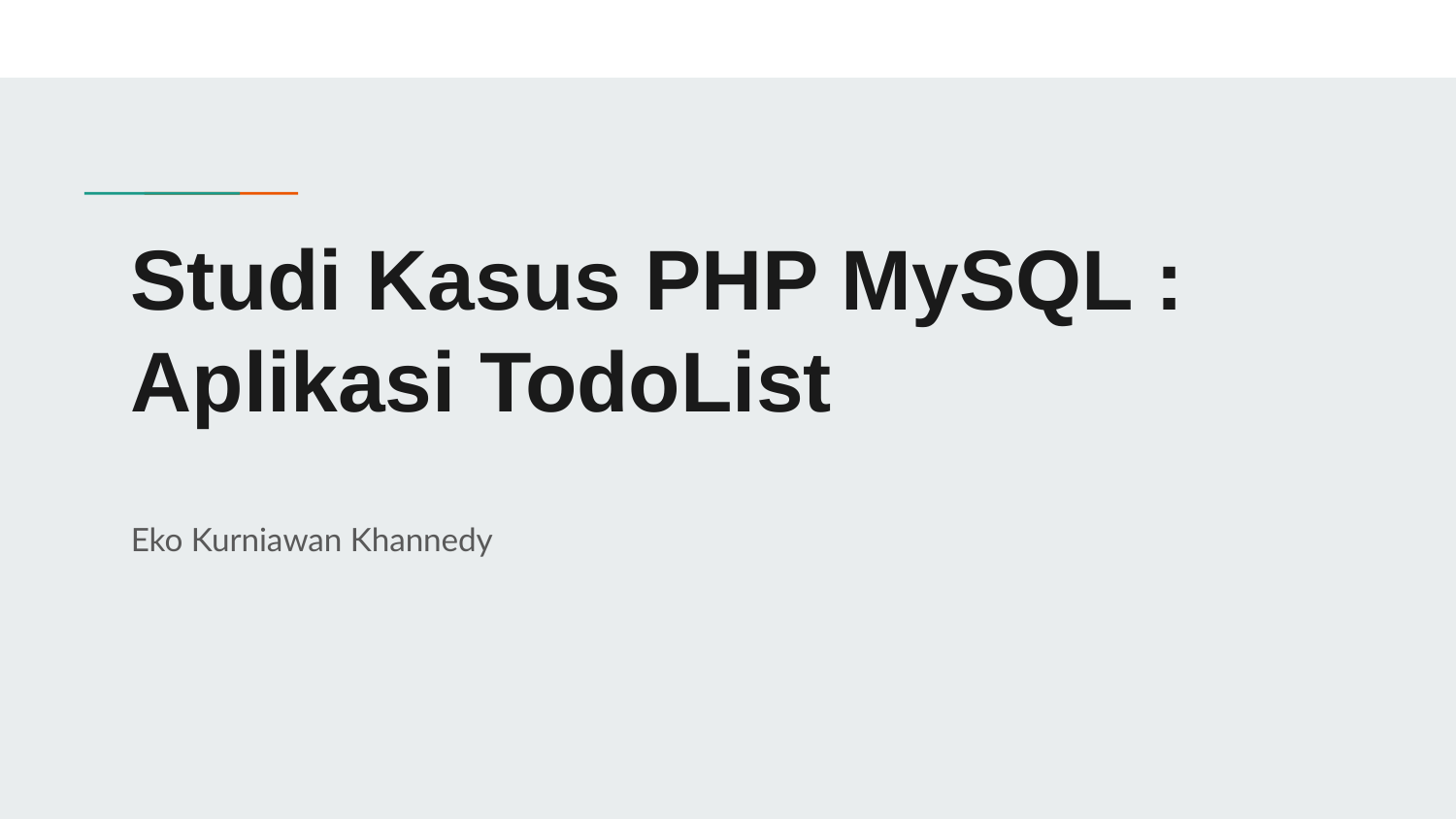

# Studi Kasus PHP MySQL :
Aplikasi TodoList
Eko Kurniawan Khannedy